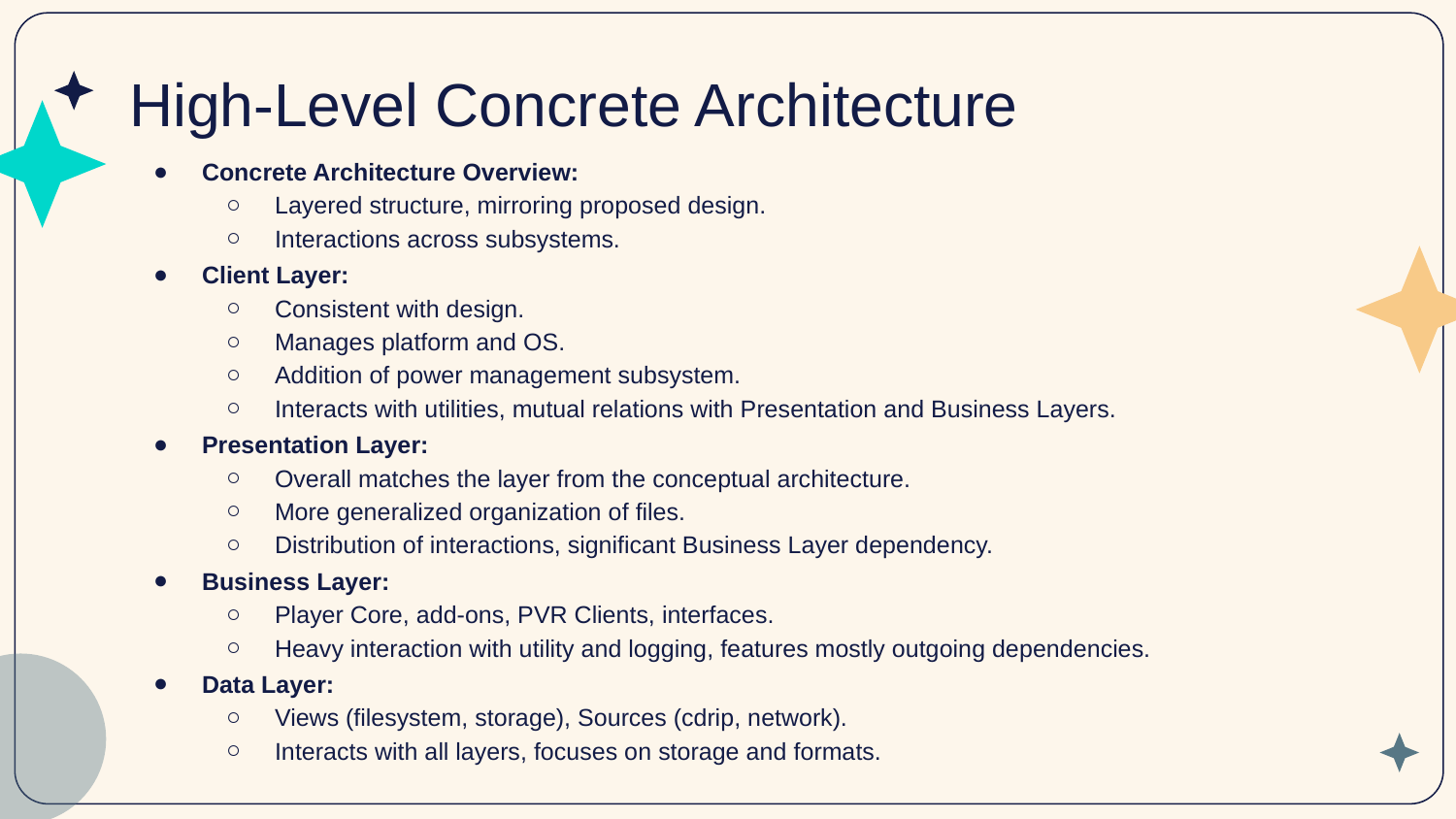

# High-Level Concrete Architecture
Concrete Architecture Overview:
Layered structure, mirroring proposed design.
Interactions across subsystems.

Client Layer:
Consistent with design.
Manages platform and OS.
Addition of power management subsystem.
Interacts with utilities, mutual relations with Presentation and Business Layers.

Presentation Layer:
Overall matches the layer from the conceptual architecture.
More generalized organization of files.
Distribution of interactions, significant Business Layer dependency.

Business Layer:
Player Core, add-ons, PVR Clients, interfaces.
Heavy interaction with utility and logging, features mostly outgoing dependencies.

Data Layer:
Views (filesystem, storage), Sources (cdrip, network).
Interacts with all layers, focuses on storage and formats.